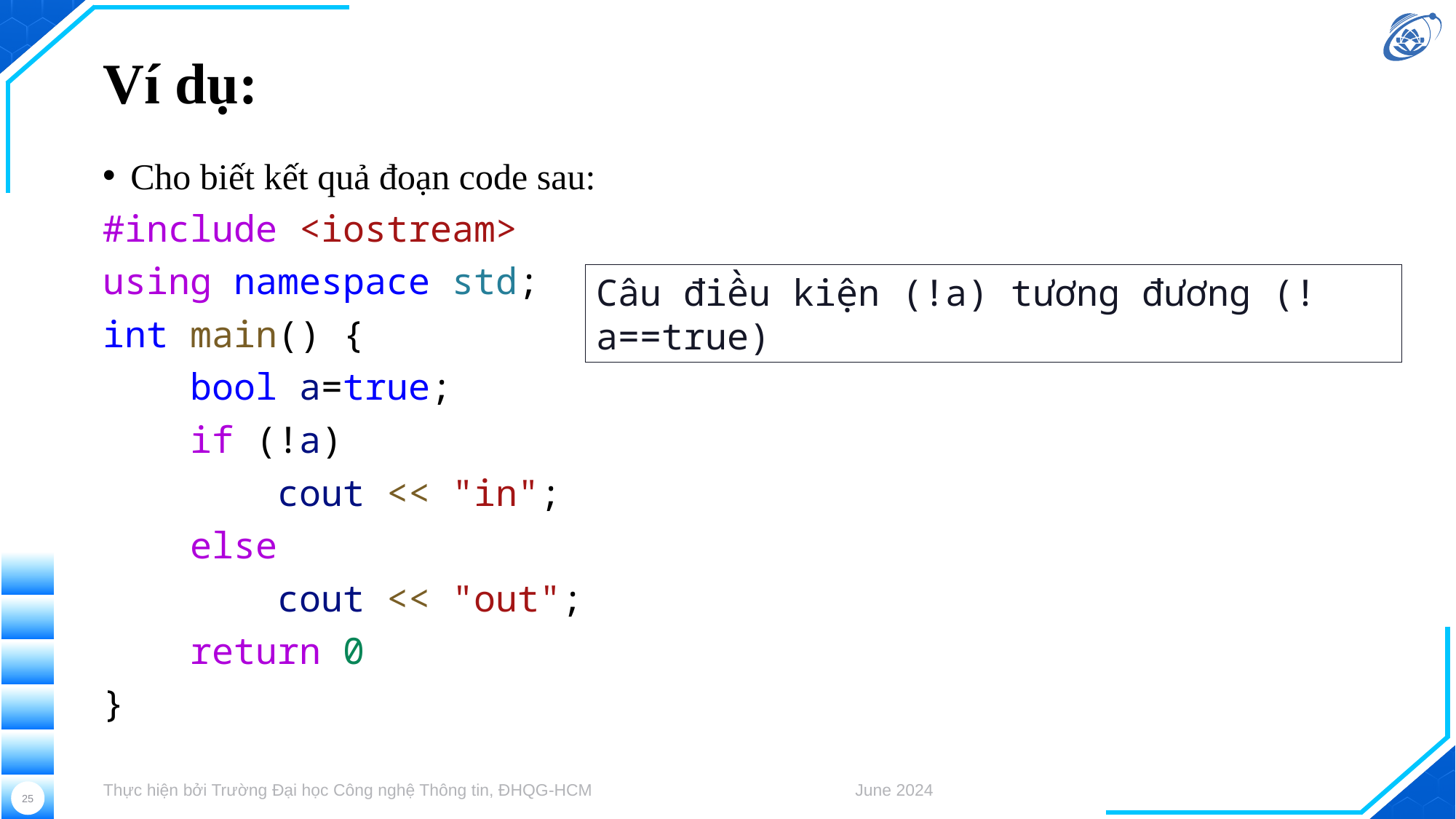

# Ví dụ:
Cho biết kết quả đoạn code sau:
#include <iostream>
using namespace std;
int main() {
    bool a=true;
    if (!a)
        cout << "in";
    else
        cout << "out";
    return 0
}

Câu điều kiện (!a) tương đương (!a==true)
Thực hiện bởi Trường Đại học Công nghệ Thông tin, ĐHQG-HCM
June 2024
25